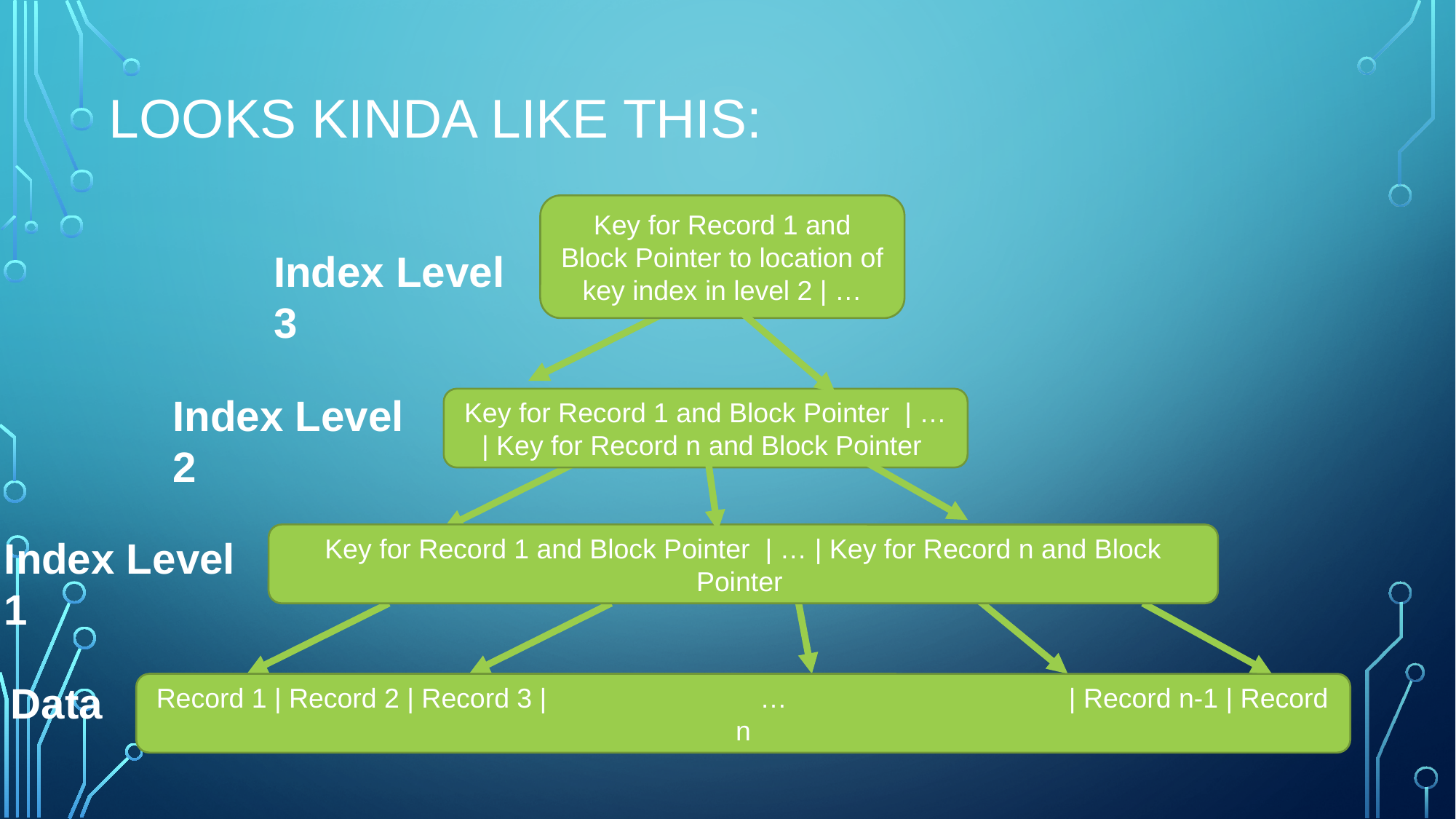

# Looks kinda like this:
Key for Record 1 and Block Pointer to location of key index in level 2 | …
Key for Record 1 and Block Pointer  | … | Key for Record n and Block Pointer
Key for Record 1 and Block Pointer  | … | Key for Record n and Block Pointer
Record 1 | Record 2 | Record 3 |                            …                                     | Record n-1 | Record n
Index Level 3
Index Level 2
Index Level 1
Data
5
CS3319